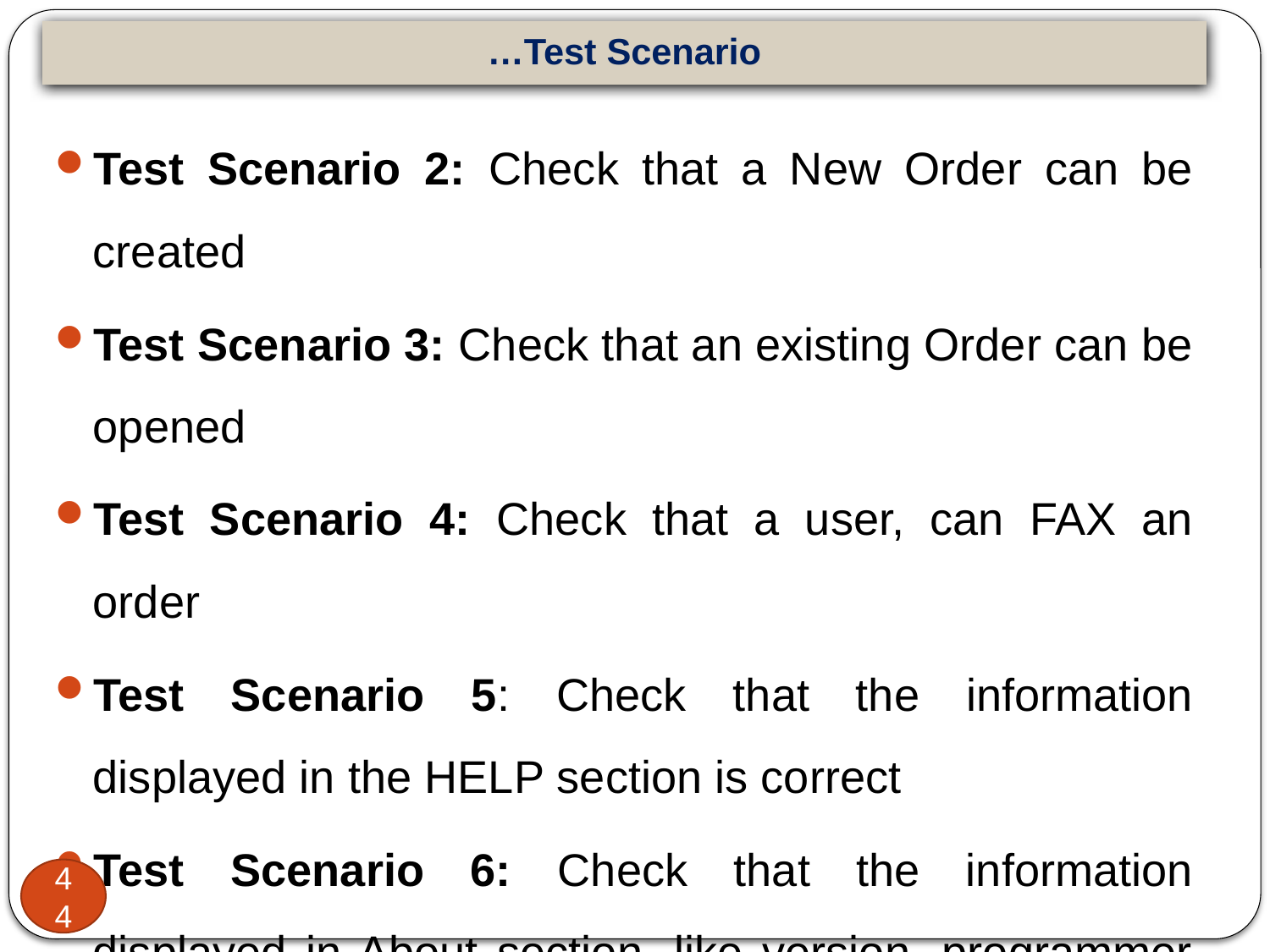

# …Test Scenario
Test Scenario 2: Check that a New Order can be created
Test Scenario 3: Check that an existing Order can be opened
Test Scenario 4: Check that a user, can FAX an order
Test Scenario 5: Check that the information displayed in the HELP section is correct
Test Scenario 6: Check that the information displayed in About section, like version, programmer name, copy right information is correct
44